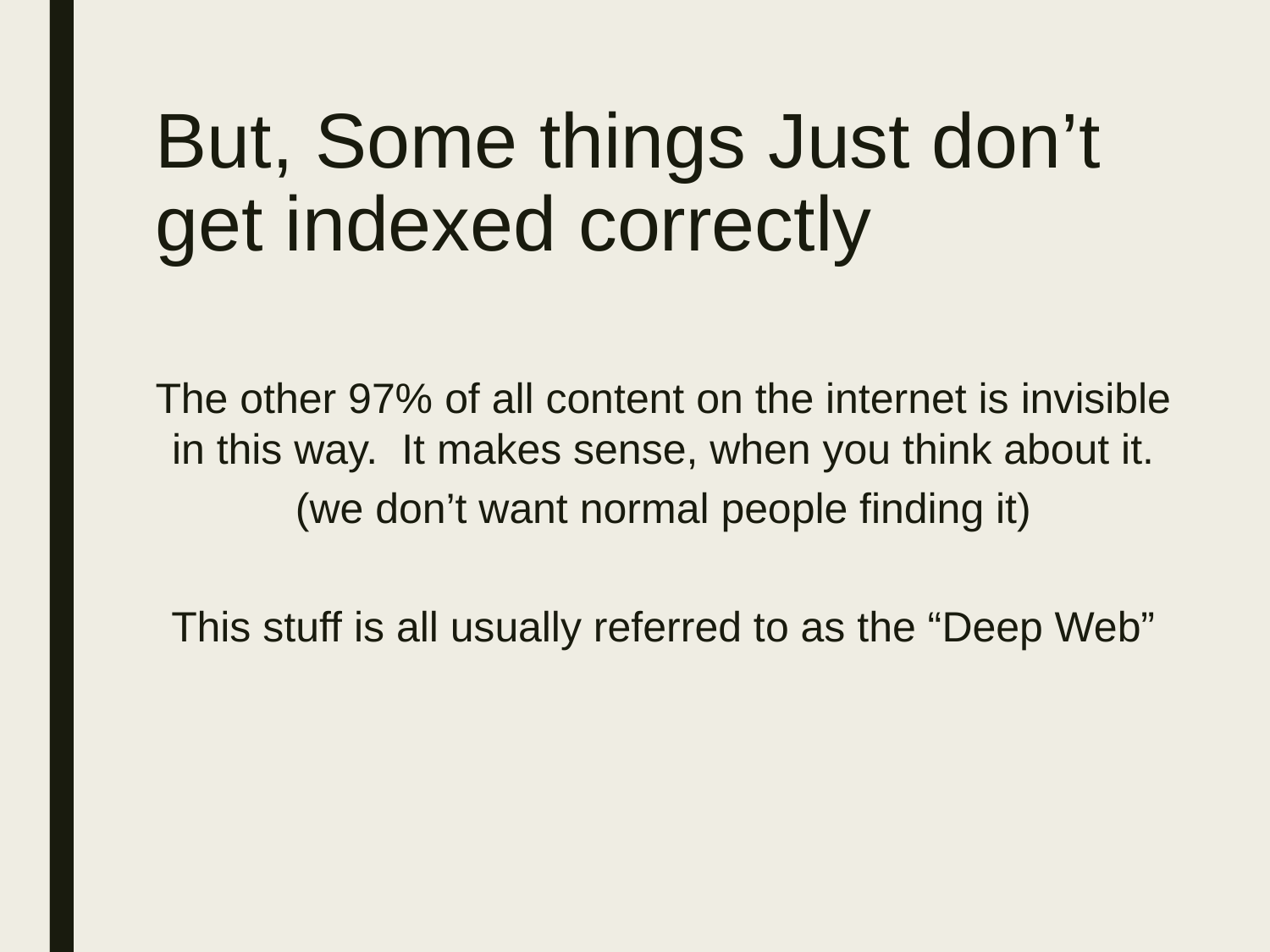

# But, Some things Just don’t get indexed correctly

The other 97% of all content on the internet is invisible in this way.  It makes sense, when you think about it.
(we don’t want normal people finding it)

This stuff is all usually referred to as the “Deep Web”